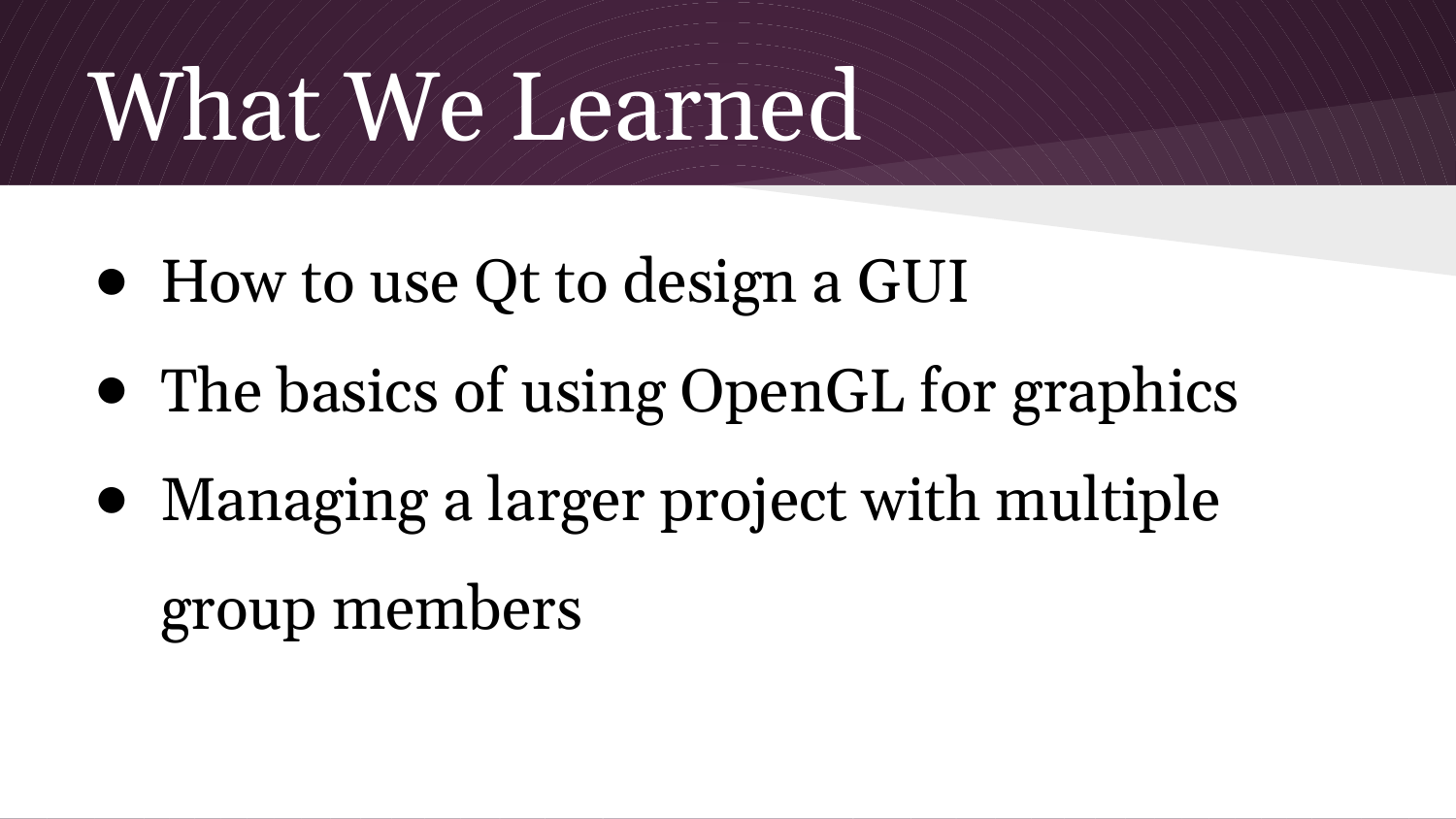

# What We Learned
How to use Qt to design a GUI
The basics of using OpenGL for graphics
Managing a larger project with multiple group members